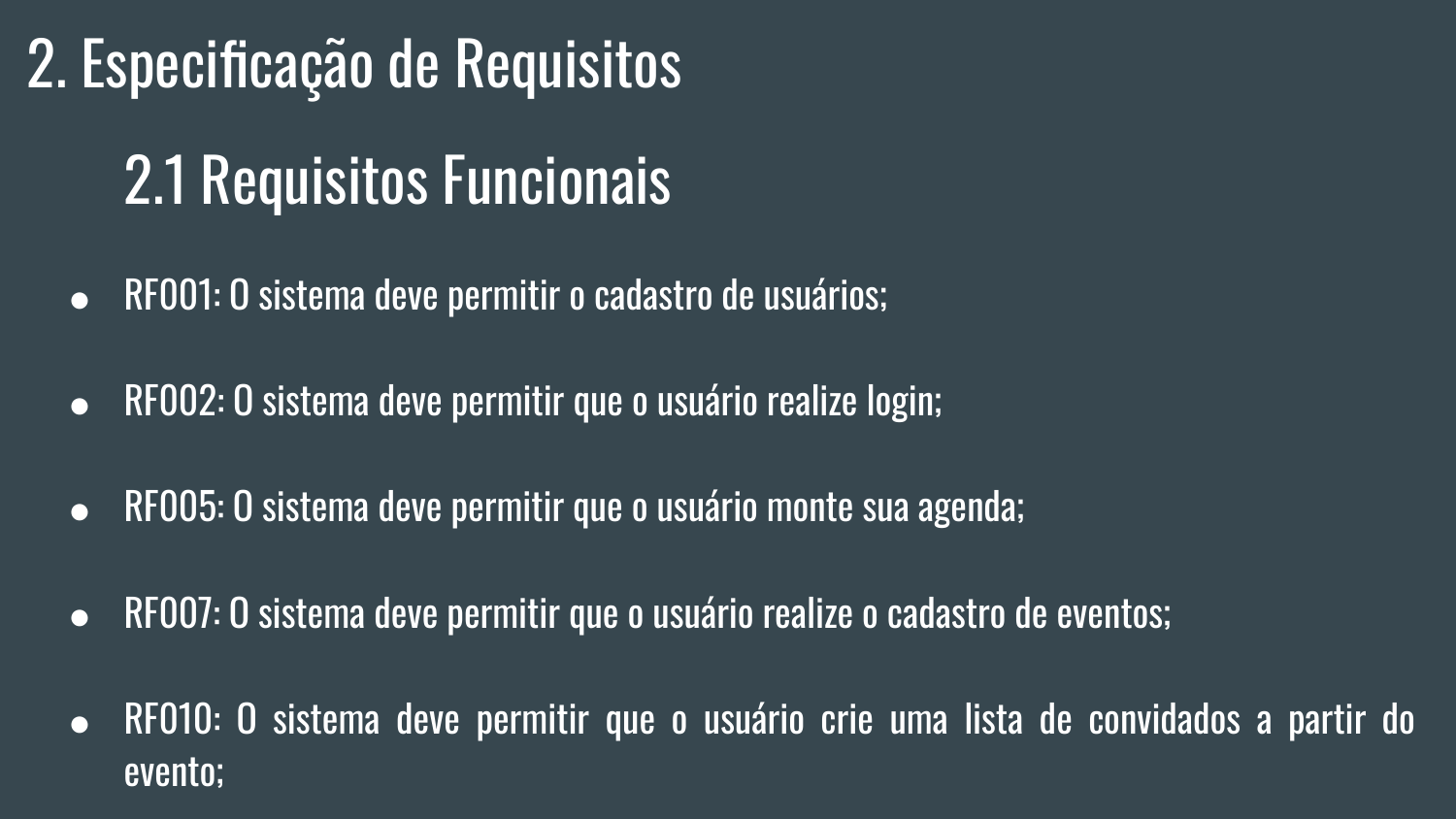

# 2. Especificação de Requisitos

2.1 Requisitos Funcionais

RF001: O sistema deve permitir o cadastro de usuários;

RF002: O sistema deve permitir que o usuário realize login;

RF005: O sistema deve permitir que o usuário monte sua agenda;

RF007: O sistema deve permitir que o usuário realize o cadastro de eventos;

RF010: O sistema deve permitir que o usuário crie uma lista de convidados a partir do evento;